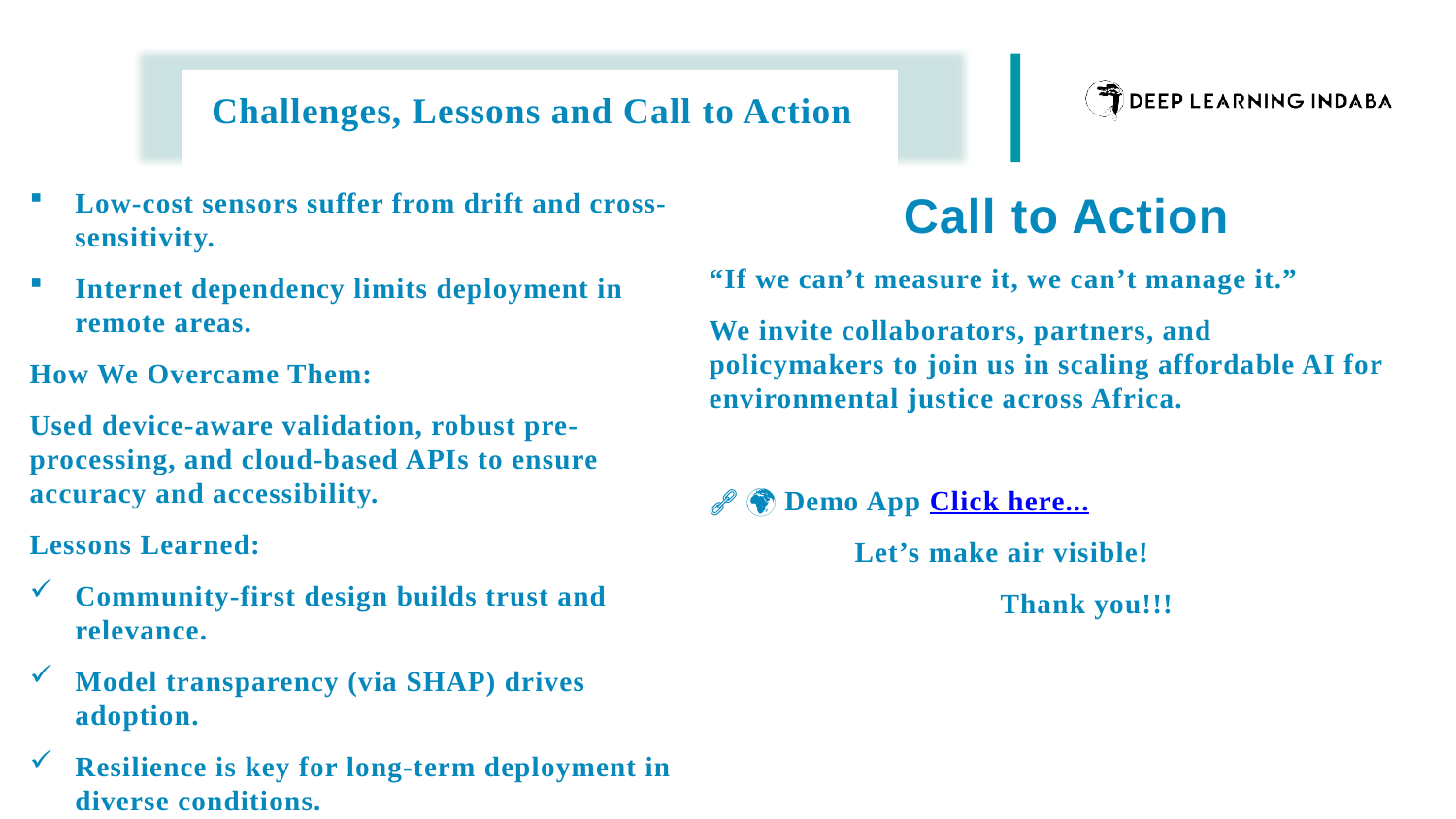

# Challenges, Lessons and Call to Action
Low-cost sensors suffer from drift and cross-sensitivity.
Internet dependency limits deployment in remote areas.
How We Overcame Them:
Used device-aware validation, robust pre-processing, and cloud-based APIs to ensure accuracy and accessibility.
Lessons Learned:
Community-first design builds trust and relevance.
Model transparency (via SHAP) drives adoption.
Resilience is key for long-term deployment in diverse conditions.

	      Call to Action
“If we can’t measure it, we can’t manage it.”
We invite collaborators, partners, and policymakers to join us in scaling affordable AI for environmental justice across Africa.

🔗 🌍 Demo App Click here...
	Let’s make air visible!
		Thank you!!!